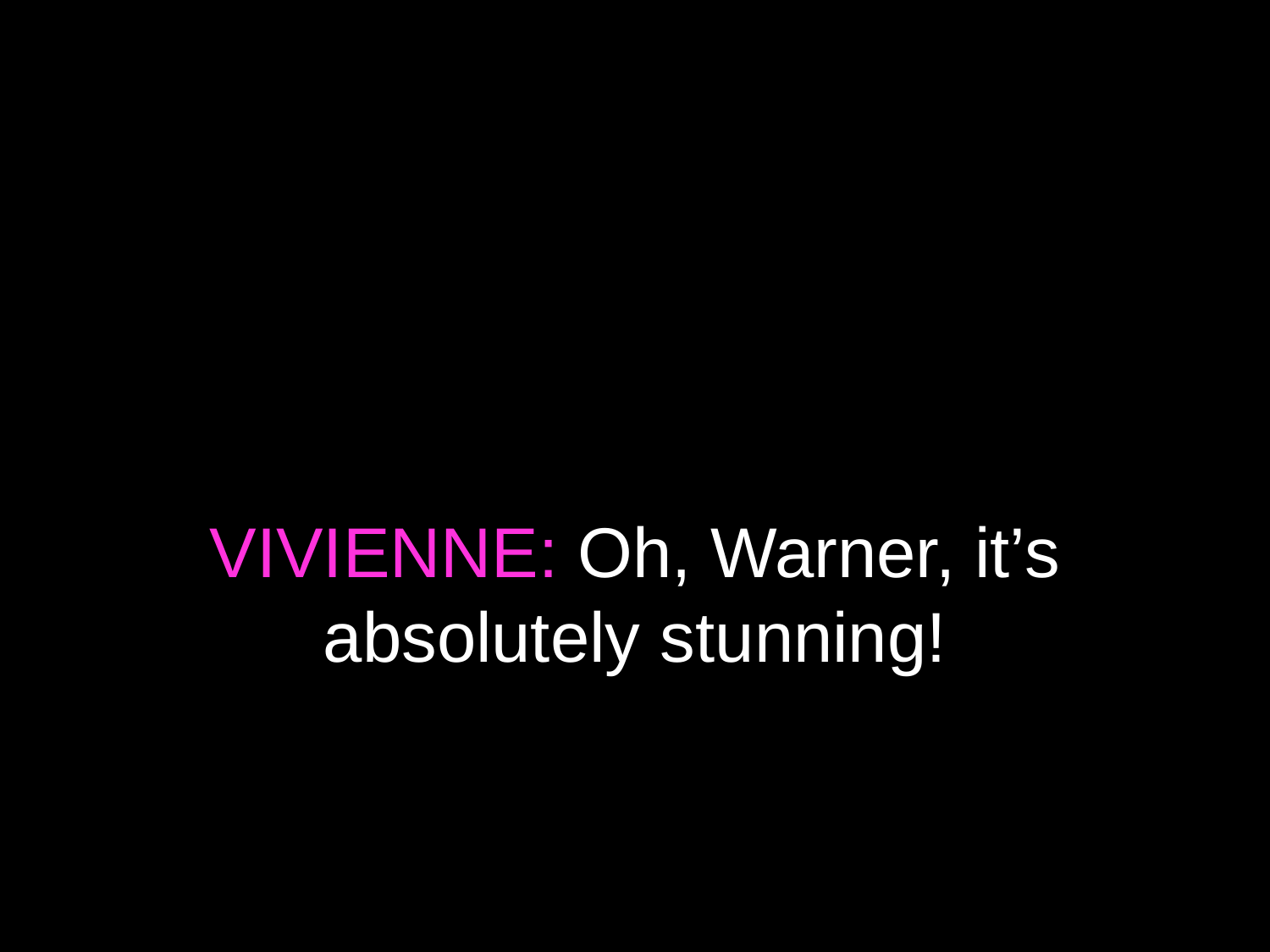

# VIVIENNE: Oh, Warner, it’s absolutely stunning!